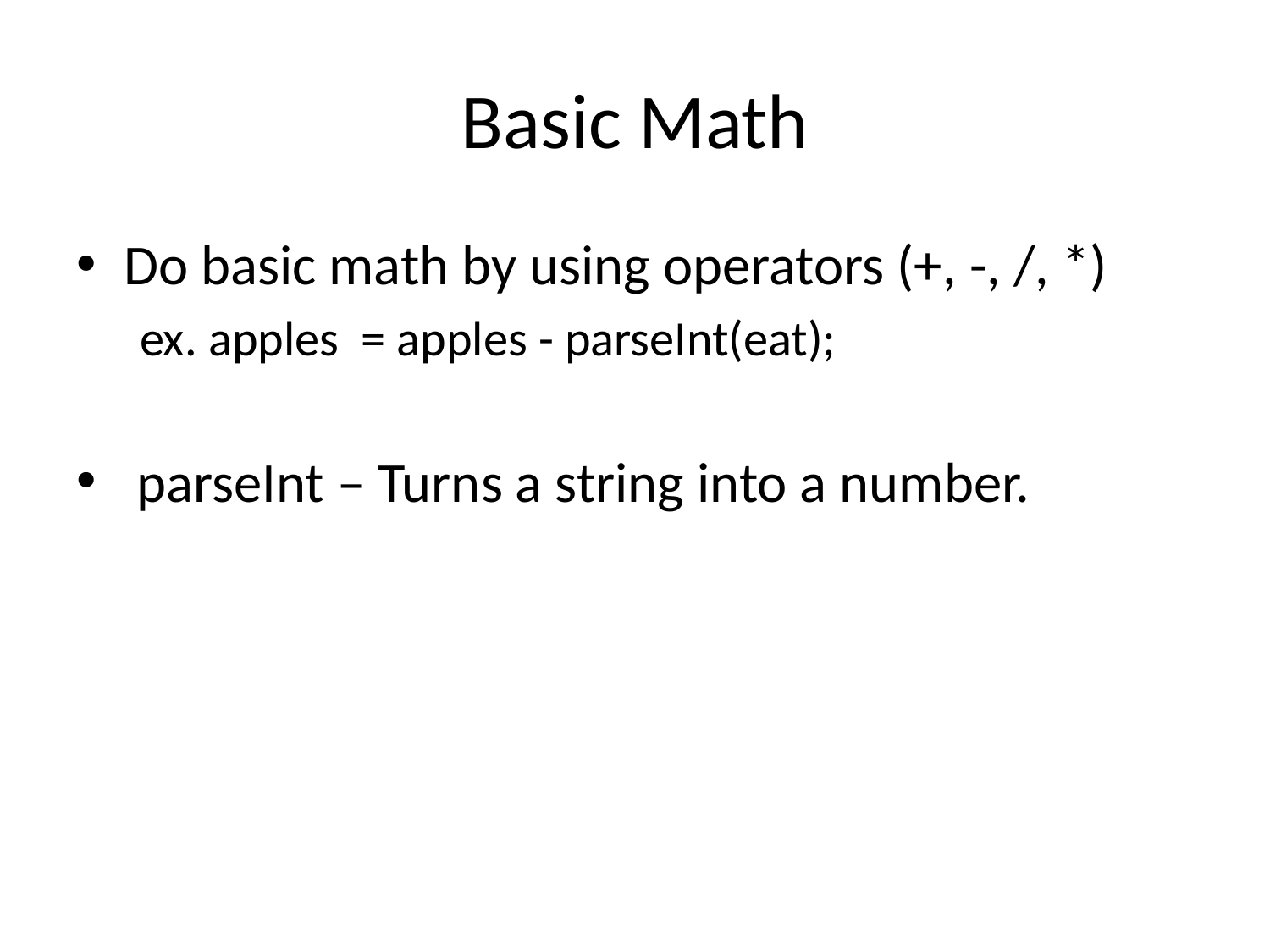

# Basic Math
Do basic math by using operators (+, -, /, *)
ex. apples  = apples - parseInt(eat);

 parseInt – Turns a string into a number.